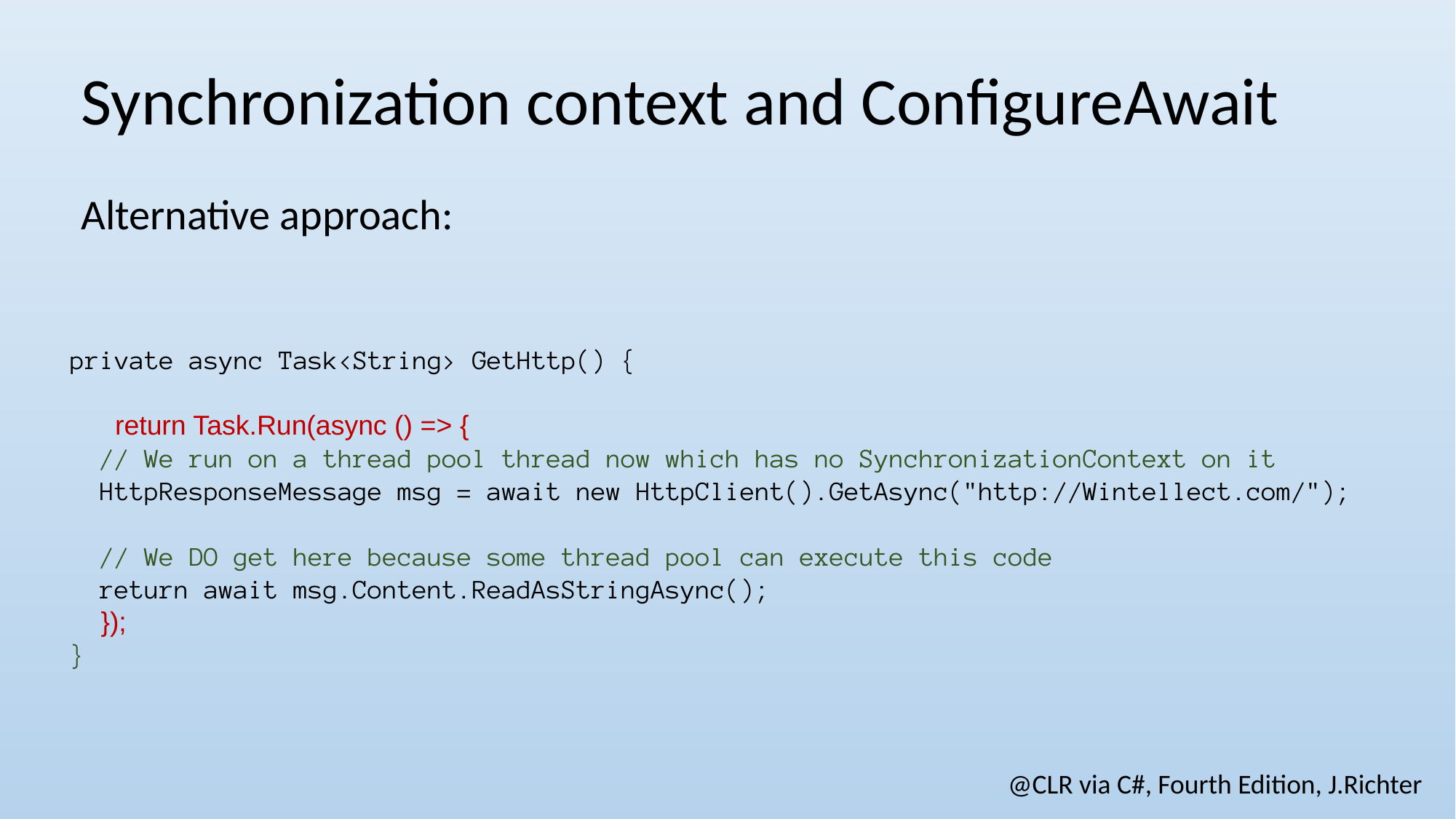

# Synchronization context and ConfigureAwait
Alternative approach:

private async Task<String> GetHttp() {

   return Task.Run(async () => {
  // We run on a thread pool thread now which has no SynchronizationContext on it
  HttpResponseMessage msg = await new HttpClient().GetAsync("http://Wintellect.com/");

  // We DO get here because some thread pool can execute this code
  return await msg.Content.ReadAsStringAsync();
    });
}
@CLR via C#, Fourth Edition, J.Richter